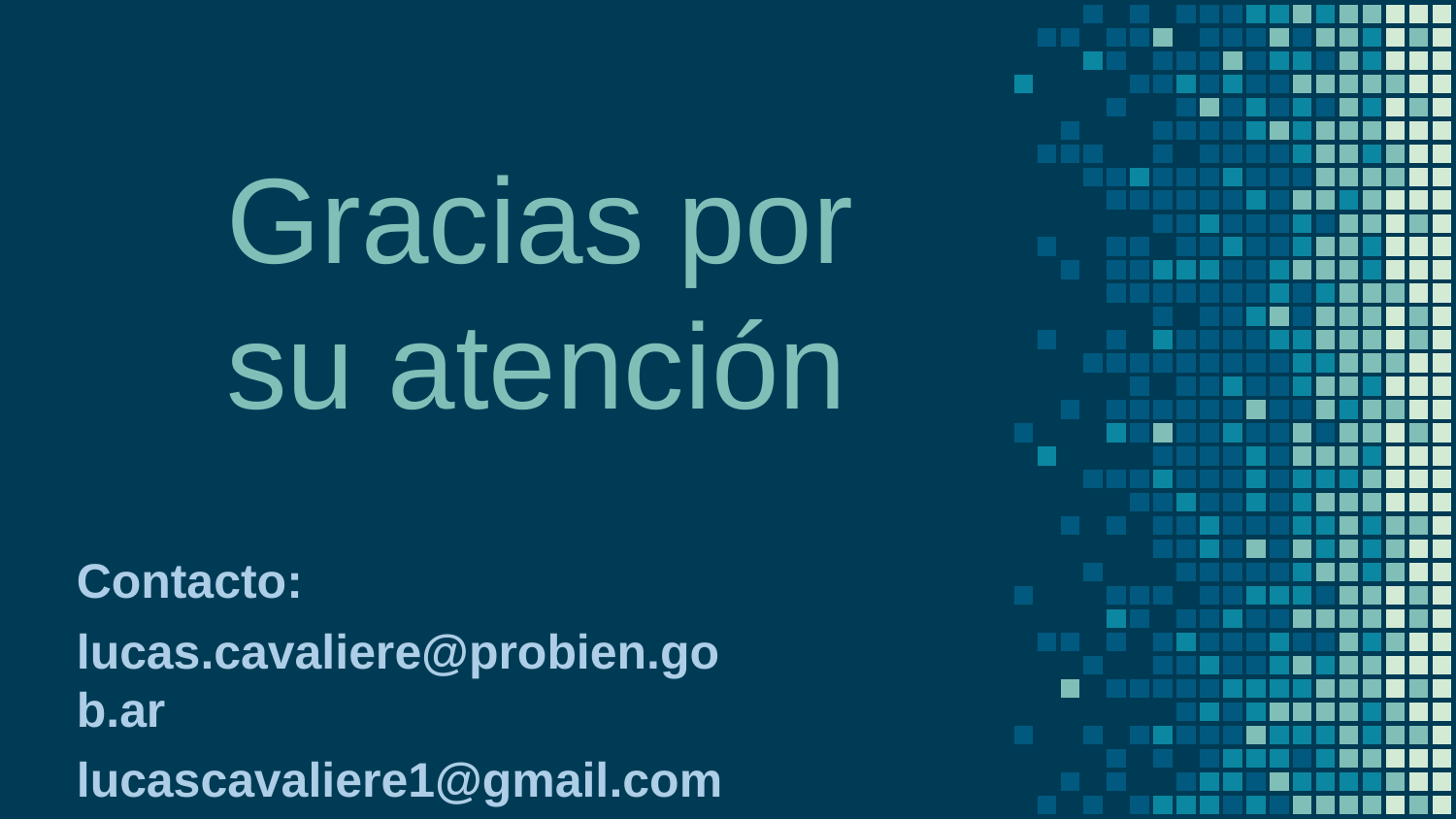

Gracias por
su atención
Contacto:
lucas.cavaliere@probien.gob.ar
lucascavaliere1@gmail.com